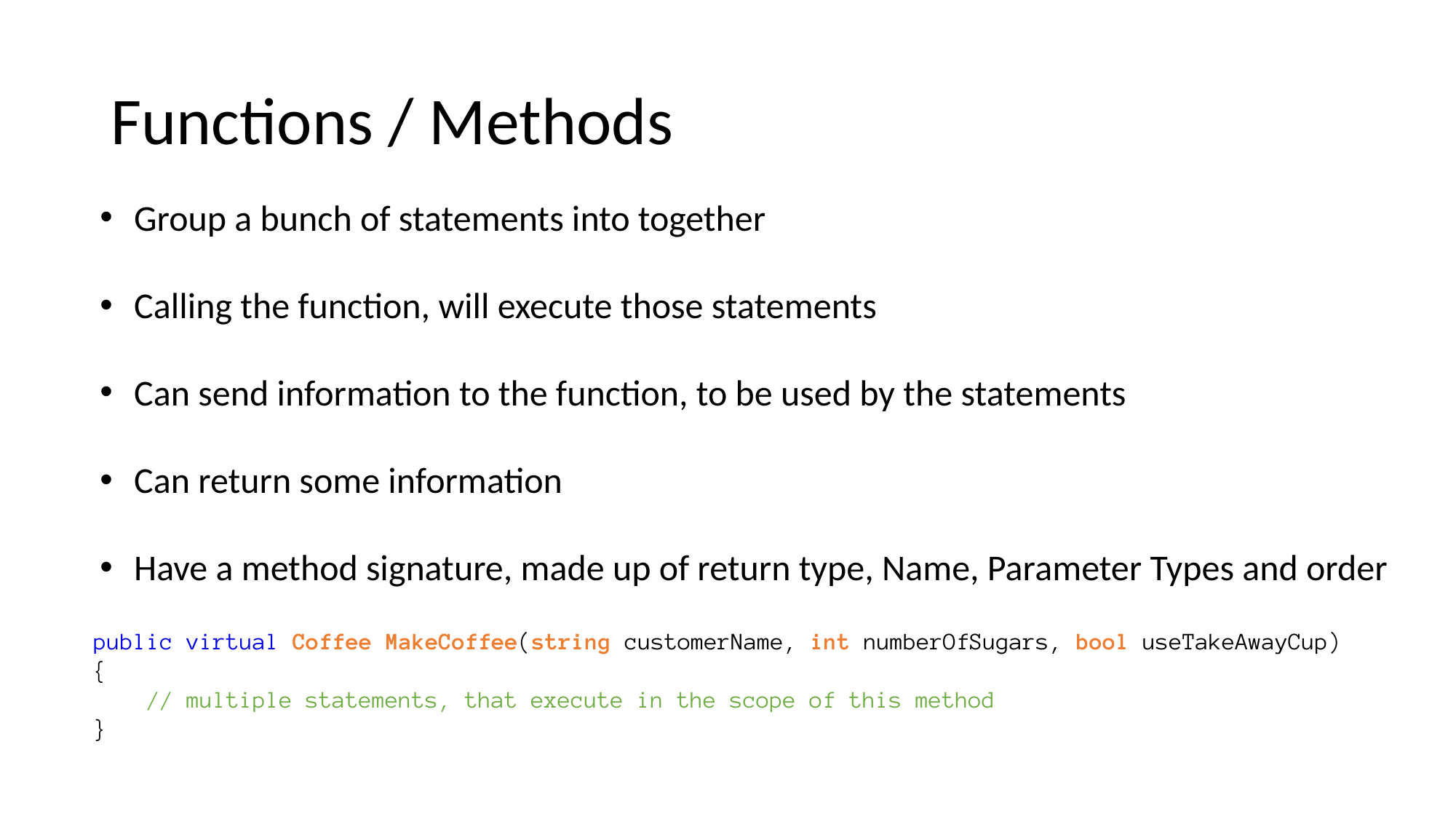

# Functions / Methods
Group a bunch of statements into together

Calling the function, will execute those statements

Can send information to the function, to be used by the statements

Can return some information

Have a method signature, made up of return type, Name, Parameter Types and order
public virtual Coffee MakeCoffee(string customerName, int numberOfSugars, bool useTakeAwayCup)
{
    // multiple statements, that execute in the scope of this method
}